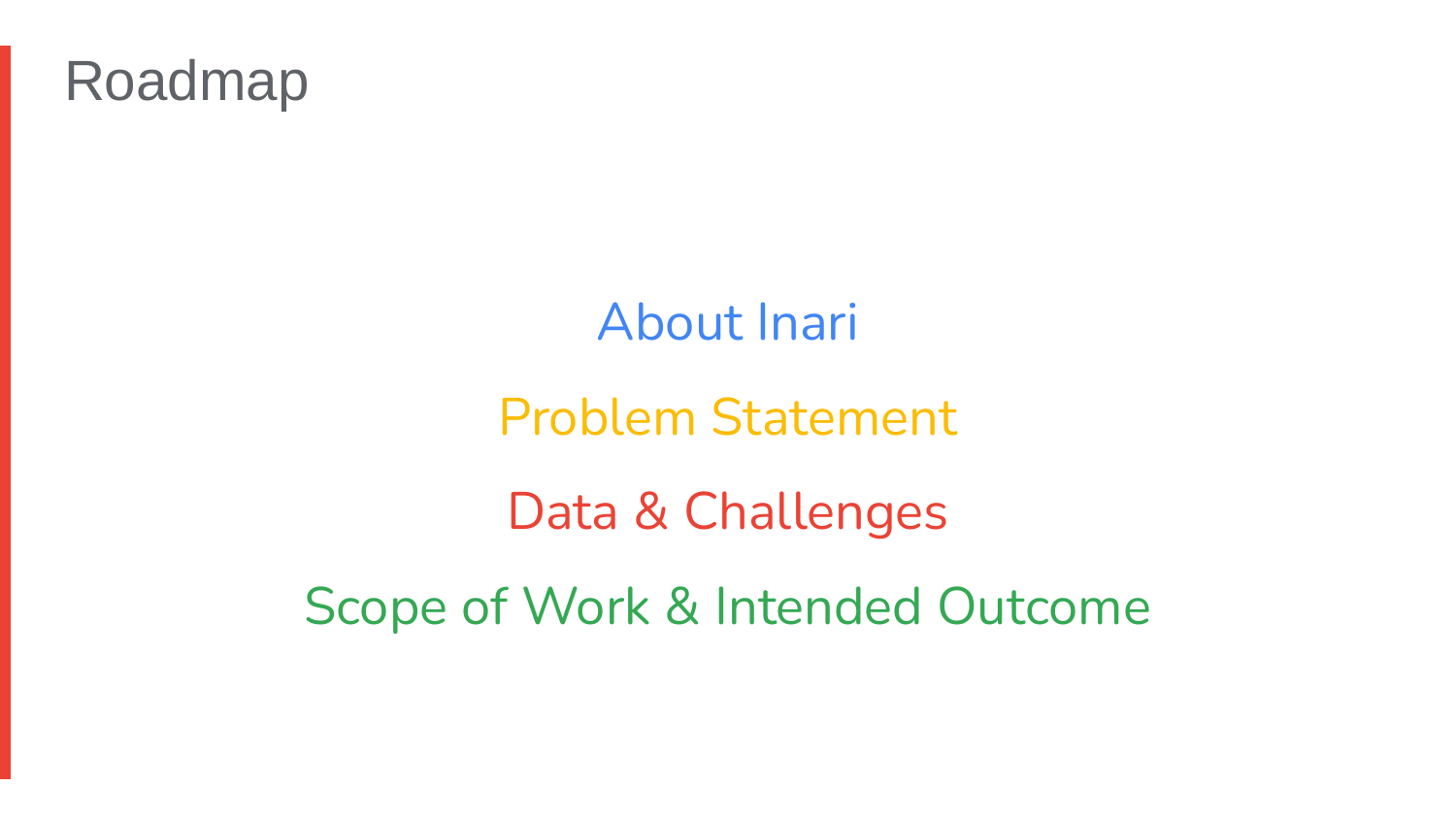

Roadmap

# About Inari
Problem Statement
Data & Challenges
Scope of Work & Intended Outcome